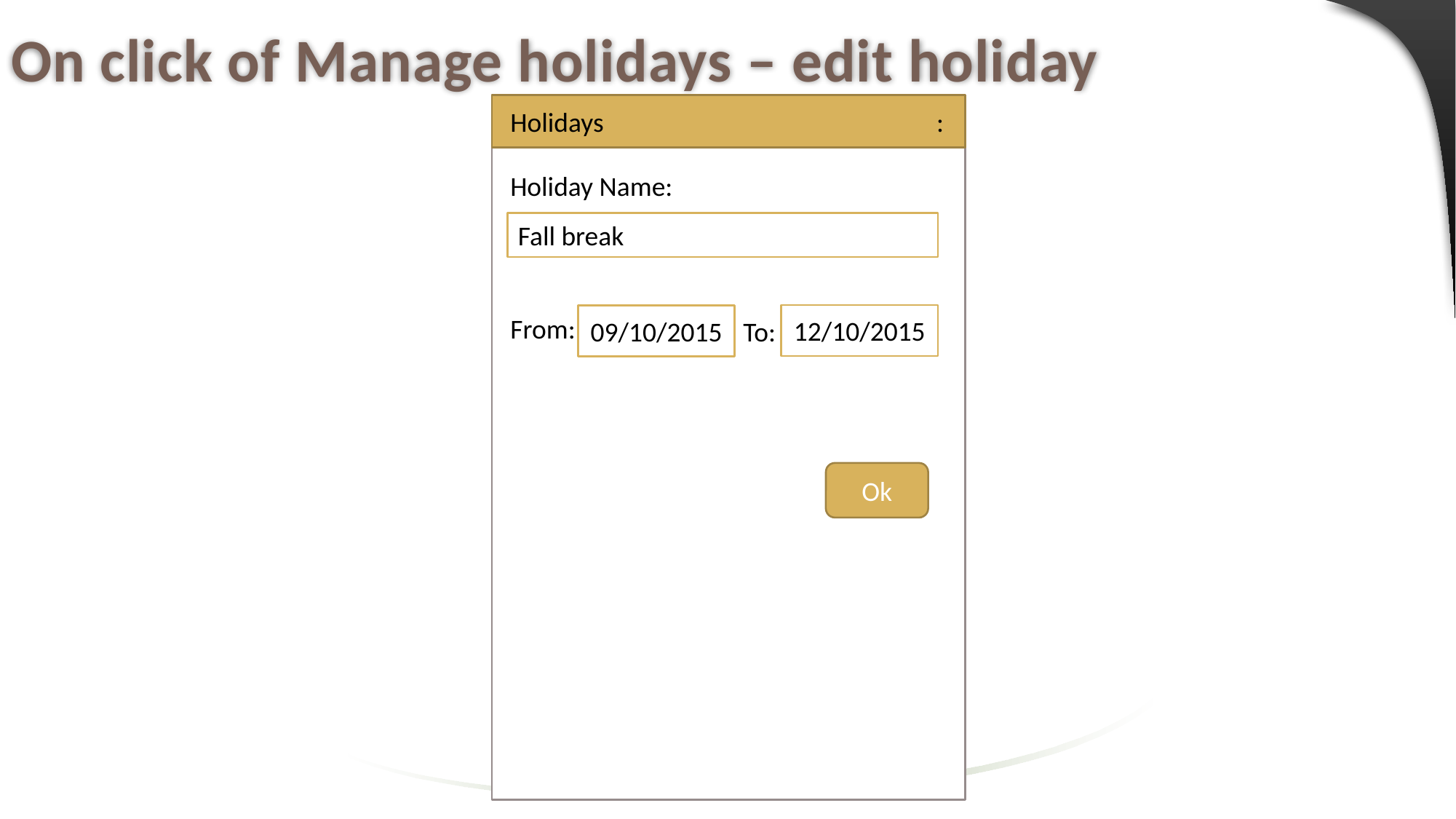

# On click of Manage holidays – edit holiday

Holidays			                :
Holiday Name:
Fall break
From:
To:
12/10/2015
09/10/2015
Ok